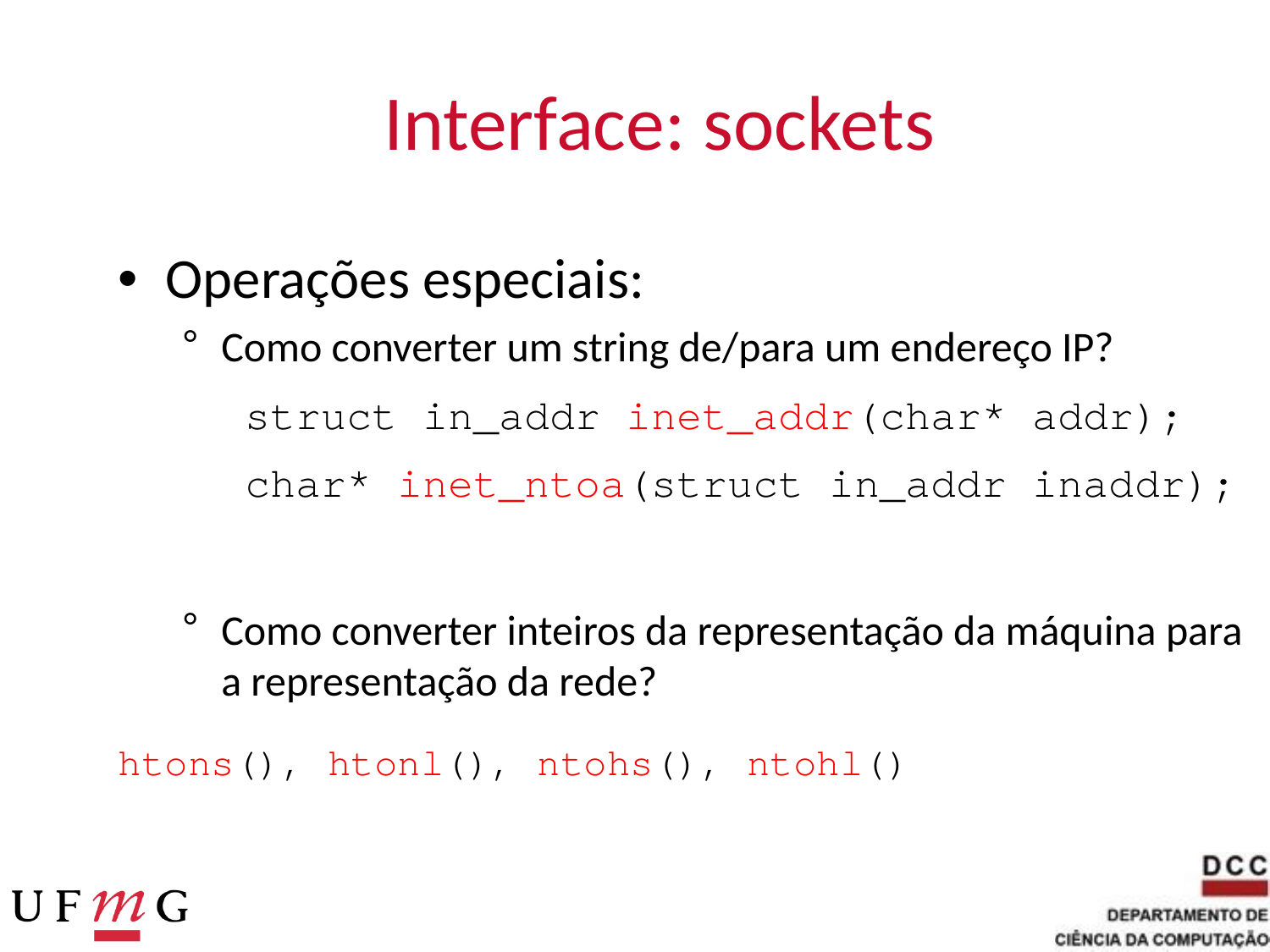

# Interface: sockets
Operações especiais:
Como converter um string de/para um endereço IP?
struct in_addr inet_addr(char* addr);
char* inet_ntoa(struct in_addr inaddr);

Como converter inteiros da representação da máquina para a representação da rede?

htons(), htonl(), ntohs(), ntohl()